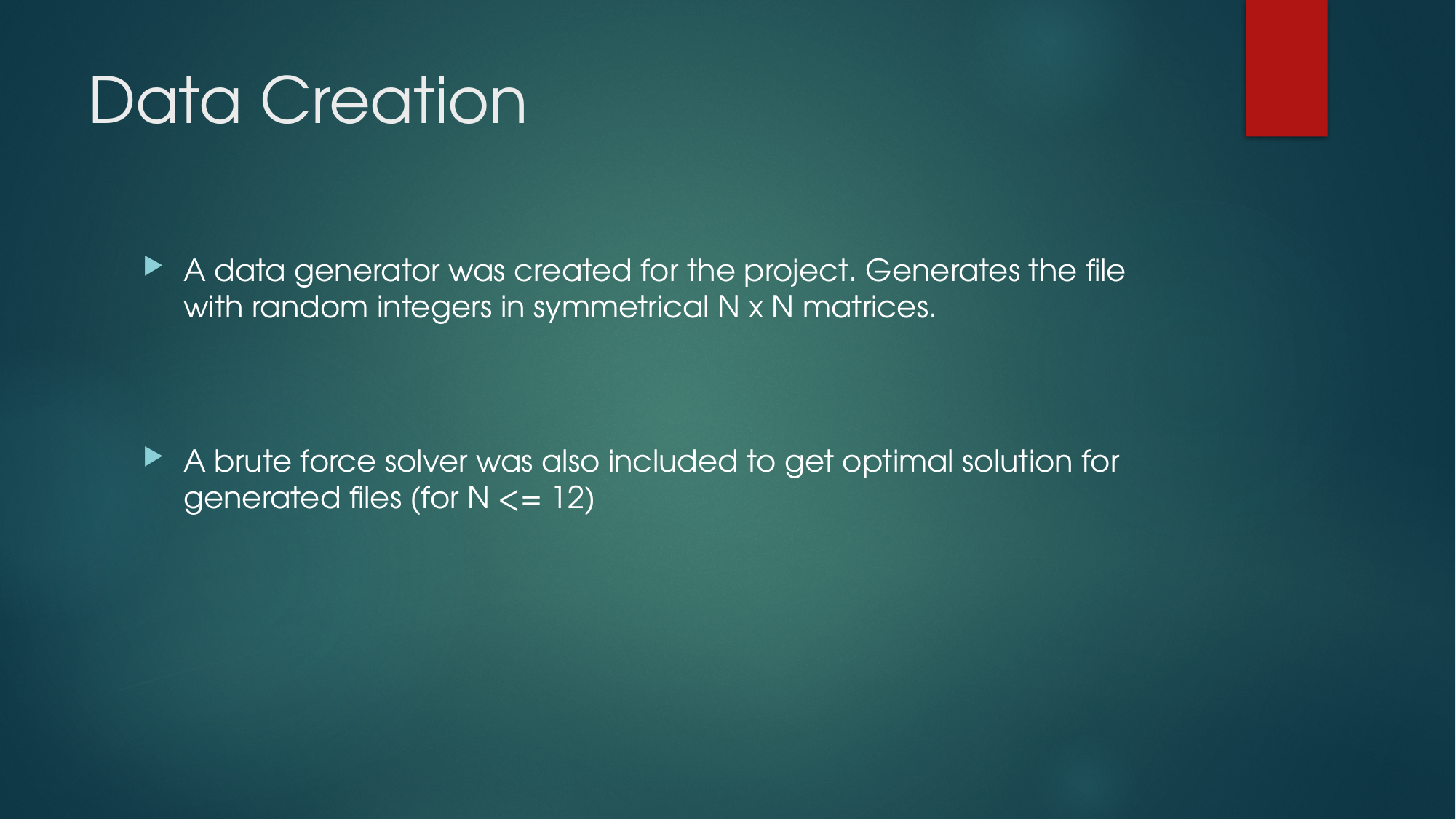

# Data Creation
A data generator was created for the project. Generates the file with random integers in symmetrical N x N matrices.

A brute force solver was also included to get optimal solution for generated files (for N <= 12)